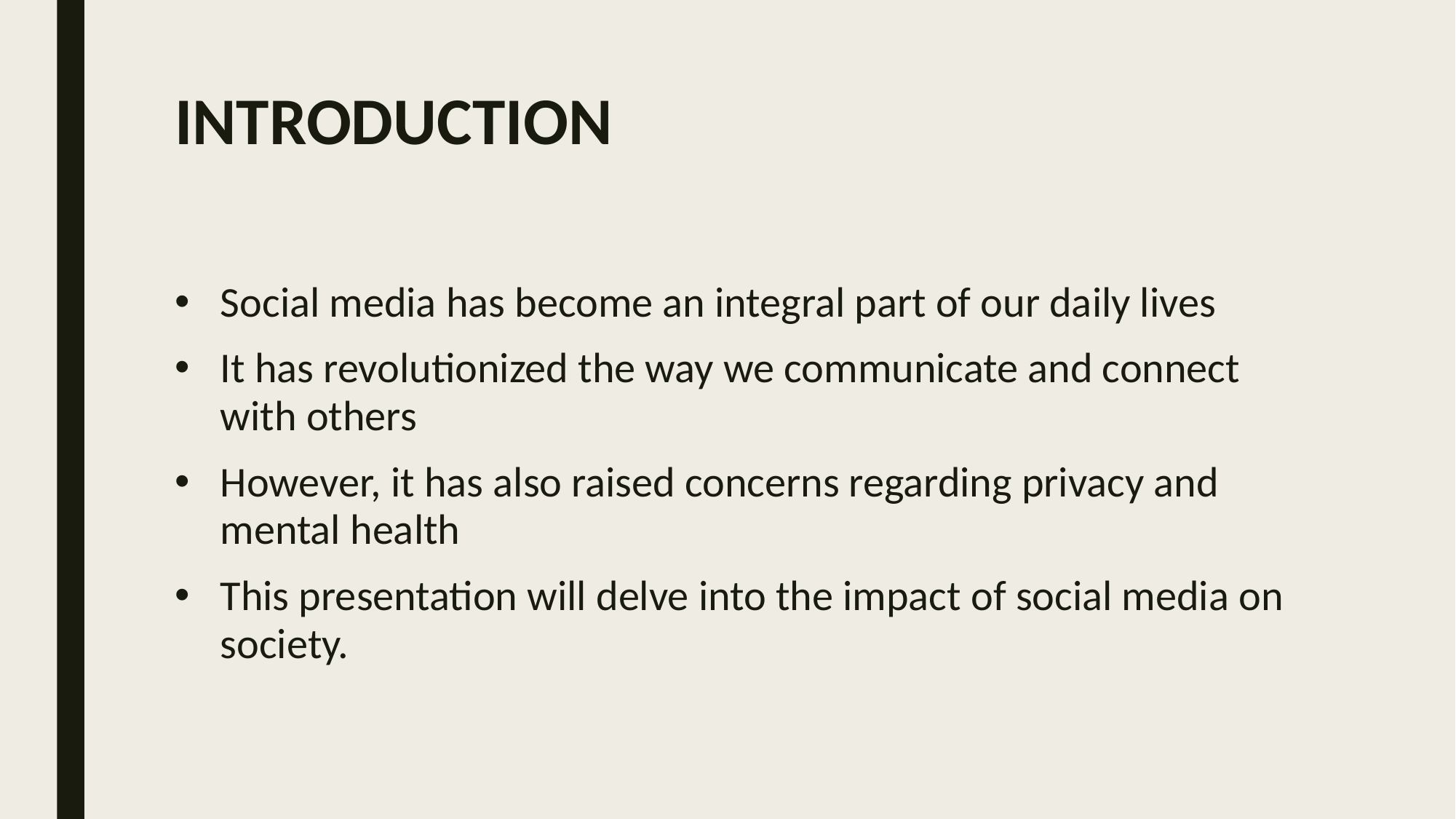

# INTRODUCTION
Social media has become an integral part of our daily lives
It has revolutionized the way we communicate and connect with others
However, it has also raised concerns regarding privacy and mental health
This presentation will delve into the impact of social media on society.